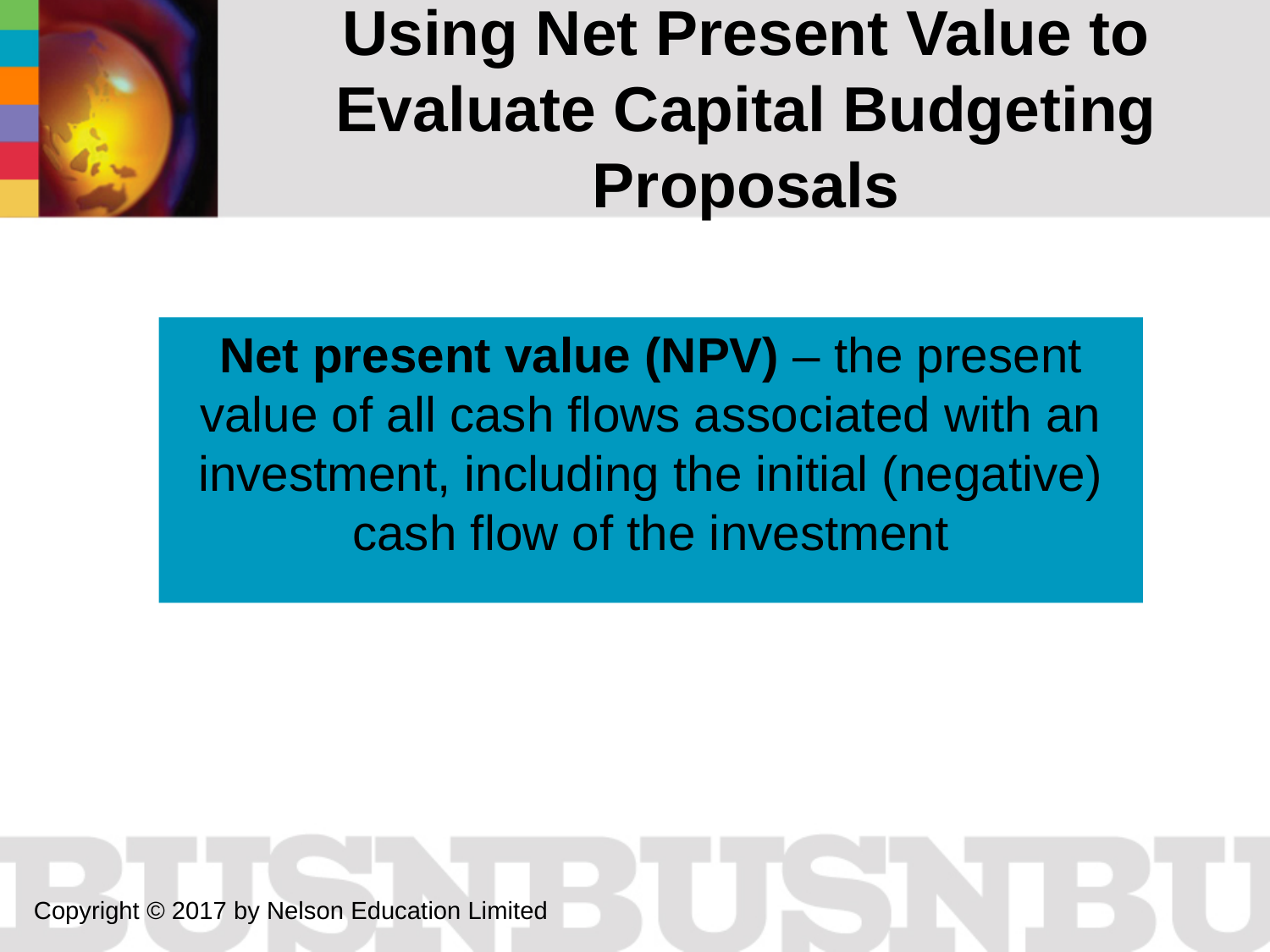

Using Net Present Value to Evaluate Capital Budgeting Proposals
Net present value (NPV) – the present value of all cash flows associated with an investment, including the initial (negative) cash flow of the investment
Copyright © 2017 by Nelson Education Limited